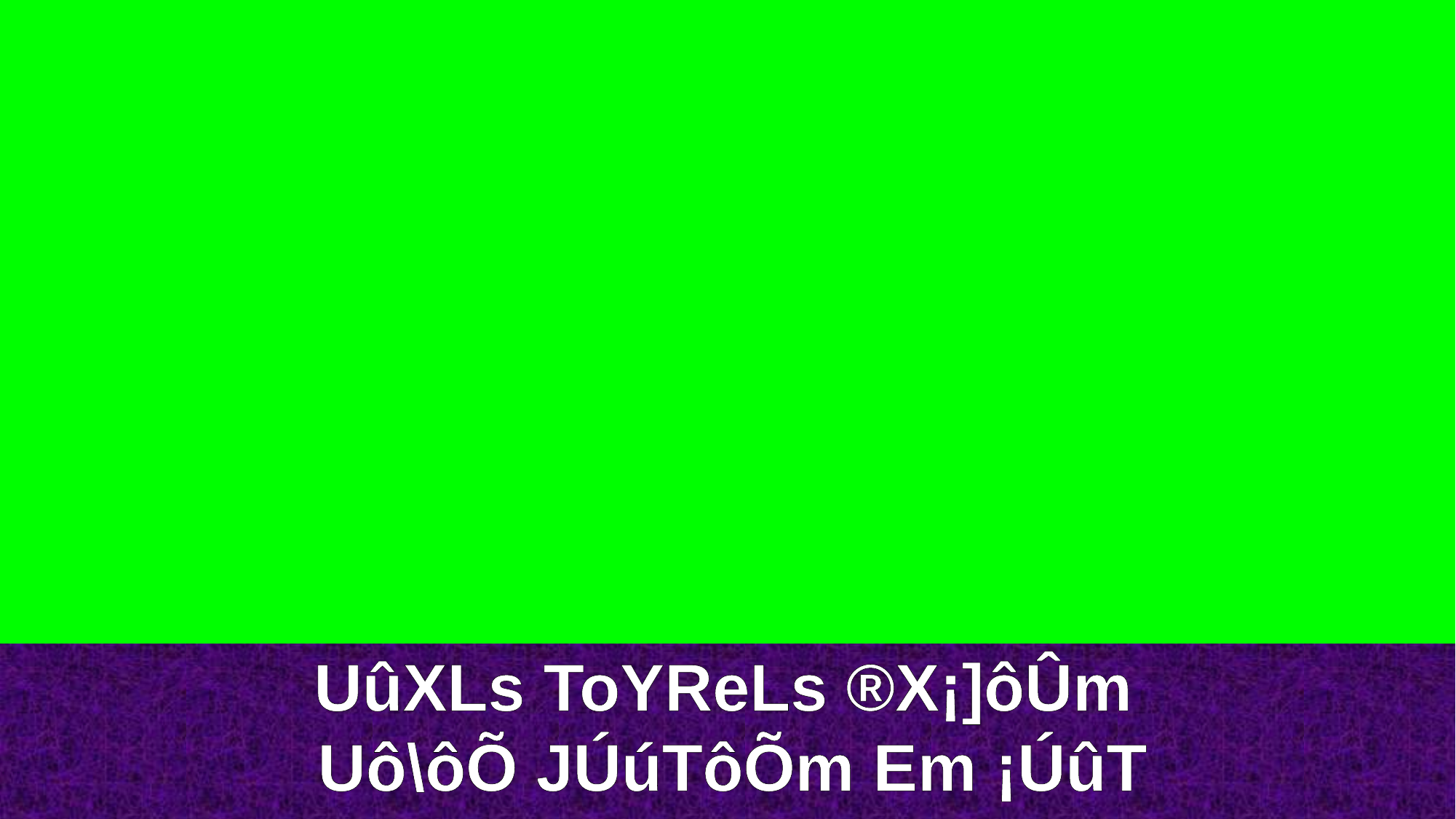

UûXLs ToYReLs ®X¡]ôÛm
Uô\ôÕ JÚúTôÕm Em ¡ÚûT